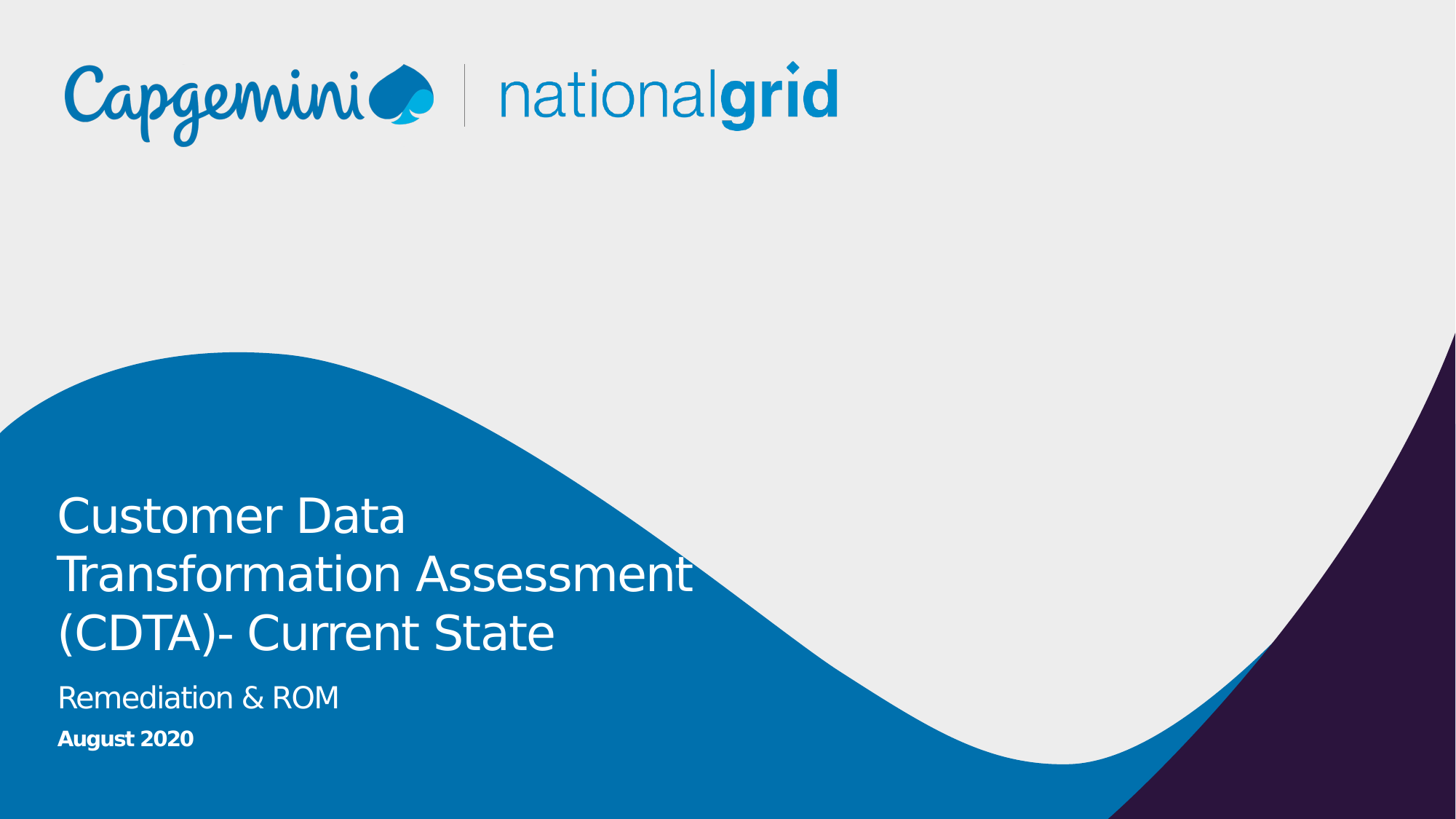

Customer Data
Transformation Assessment (CDTA)- Current State
Remediation & ROM
August 2020